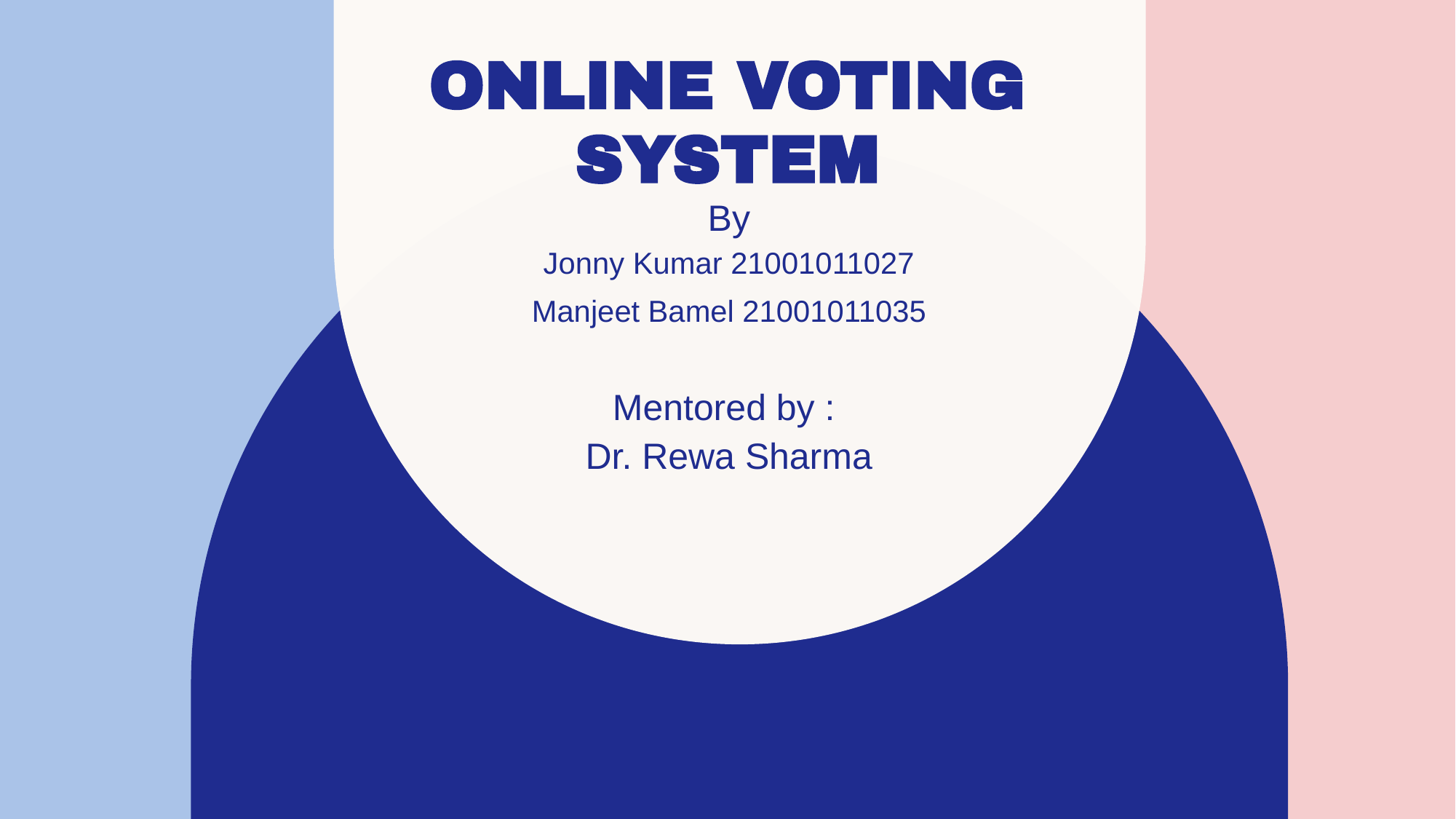

# ONLINE VOTING SYSTEM
By
Jonny Kumar 21001011027
Manjeet Bamel 21001011035​

Mentored by :
Dr. Rewa Sharma